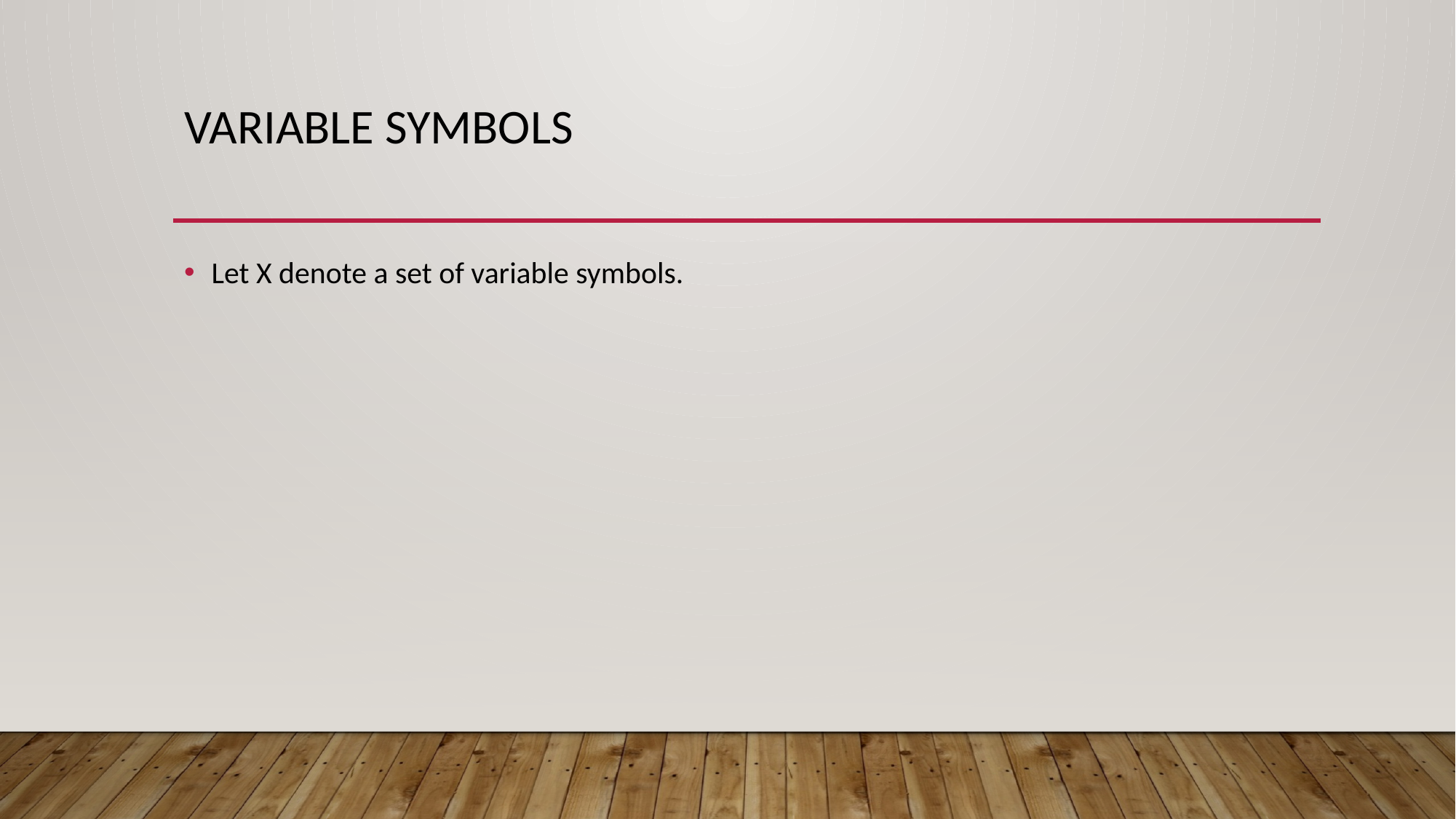

# Variable Symbols
Let X denote a set of variable symbols.